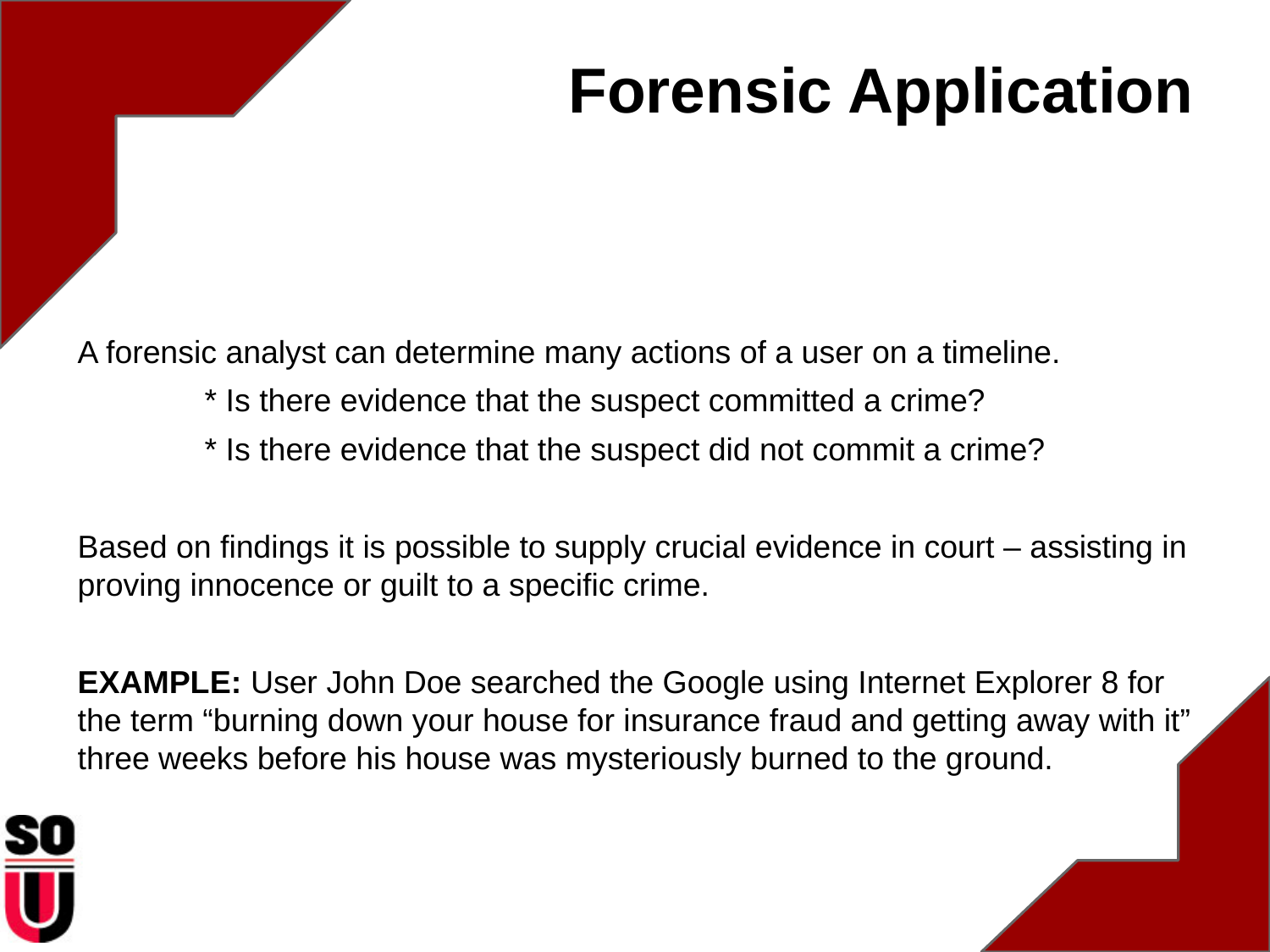

# Forensic Application

A forensic analyst can determine many actions of a user on a timeline.
	* Is there evidence that the suspect committed a crime?
	* Is there evidence that the suspect did not commit a crime?

Based on findings it is possible to supply crucial evidence in court – assisting in proving innocence or guilt to a specific crime.

EXAMPLE: User John Doe searched the Google using Internet Explorer 8 for the term “burning down your house for insurance fraud and getting away with it” three weeks before his house was mysteriously burned to the ground.